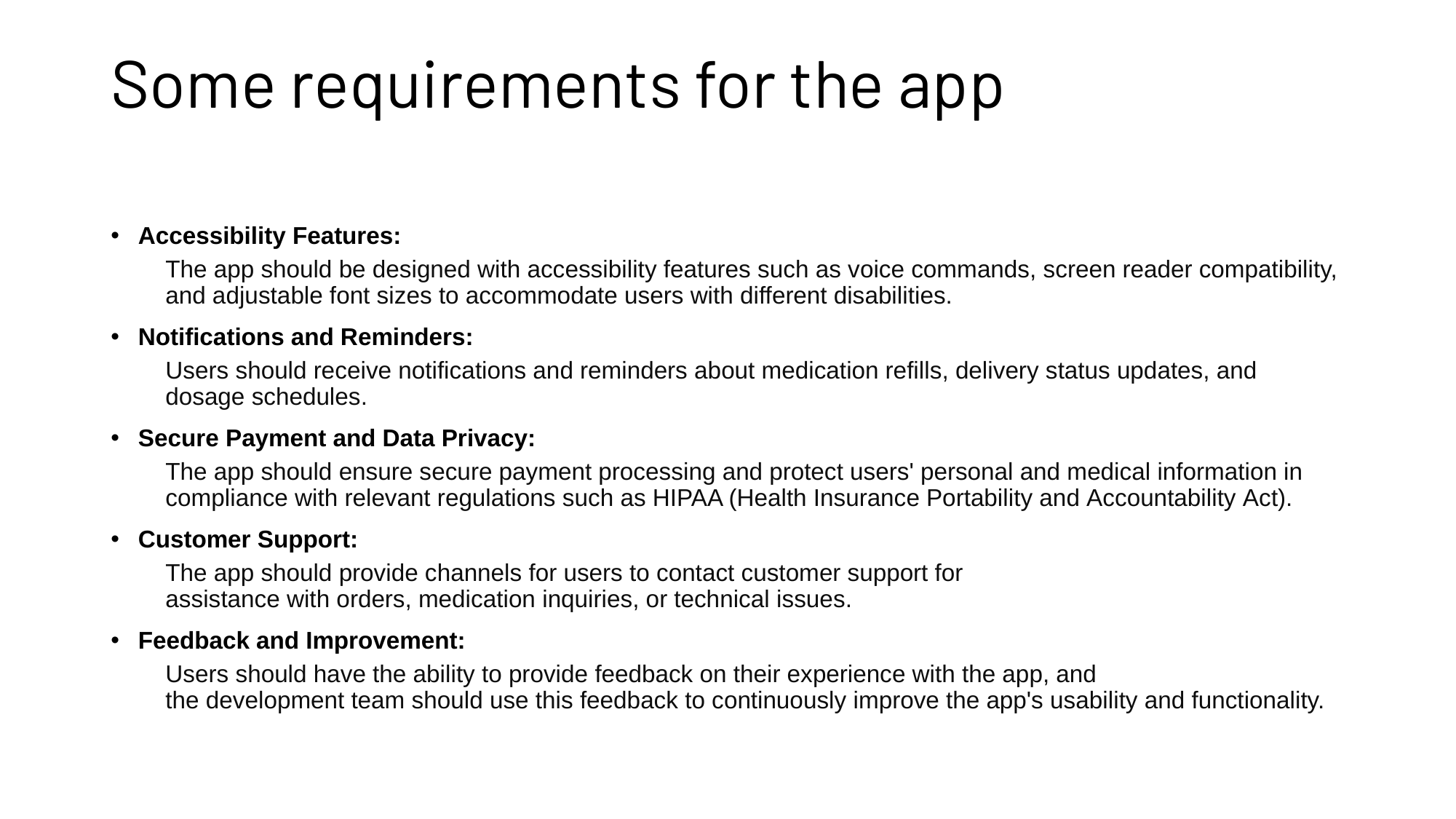

# Some requirements for the app

Accessibility Features:
The app should be designed with accessibility features such as voice commands, screen reader compatibility, and adjustable font sizes to accommodate users with different disabilities.
Notifications and Reminders:
Users should receive notifications and reminders about medication refills, delivery status updates, and dosage schedules.
Secure Payment and Data Privacy:
The app should ensure secure payment processing and protect users' personal and medical information in compliance with relevant regulations such as HIPAA (Health Insurance Portability and Accountability Act).
Customer Support:
The app should provide channels for users to contact customer support for assistance with orders, medication inquiries, or technical issues.
Feedback and Improvement:
Users should have the ability to provide feedback on their experience with the app, and the development team should use this feedback to continuously improve the app's usability and functionality.